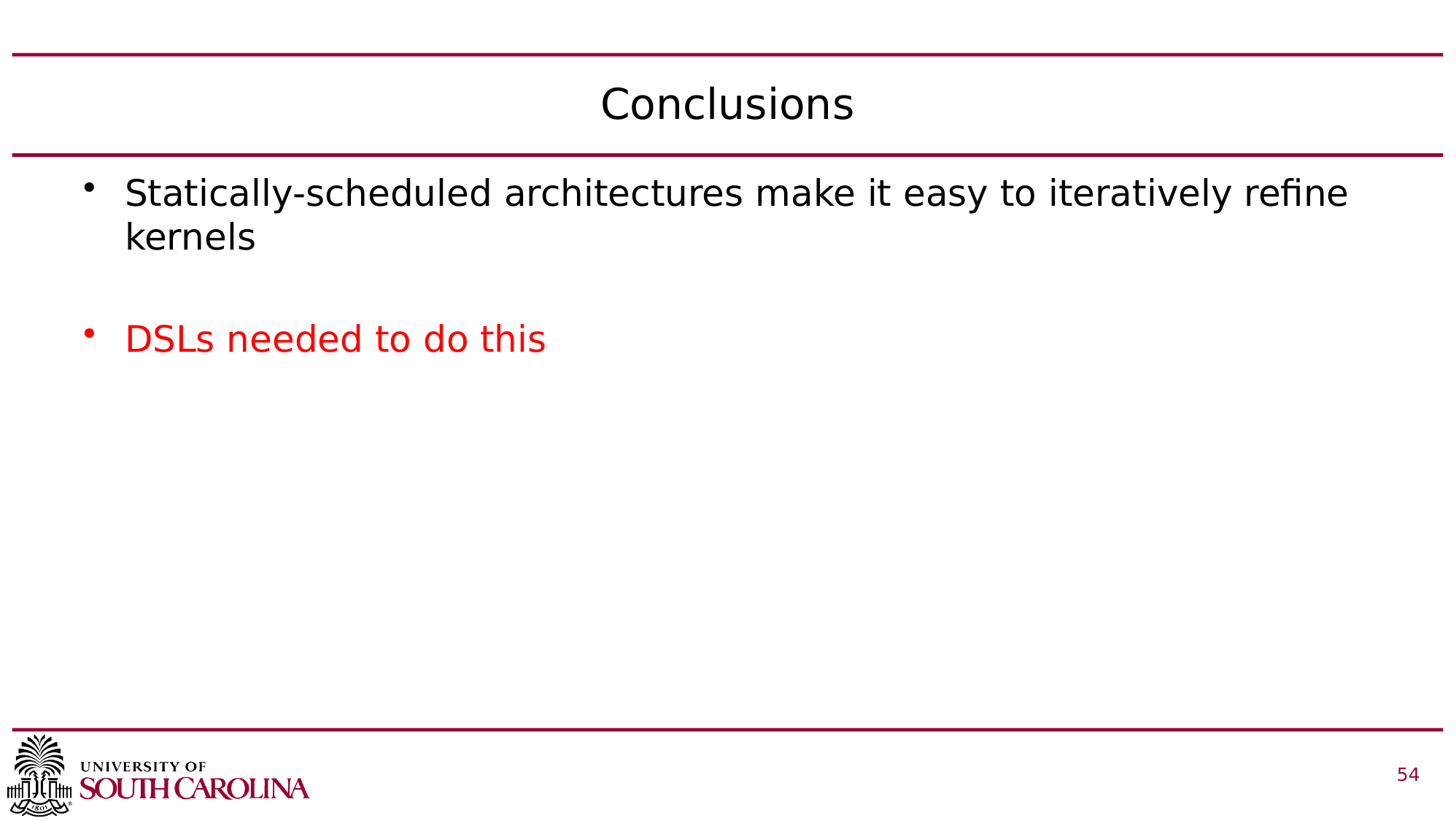

# Conclusions
Statically-scheduled architectures make it easy to iteratively refine kernels

DSLs needed to do this
 			 54